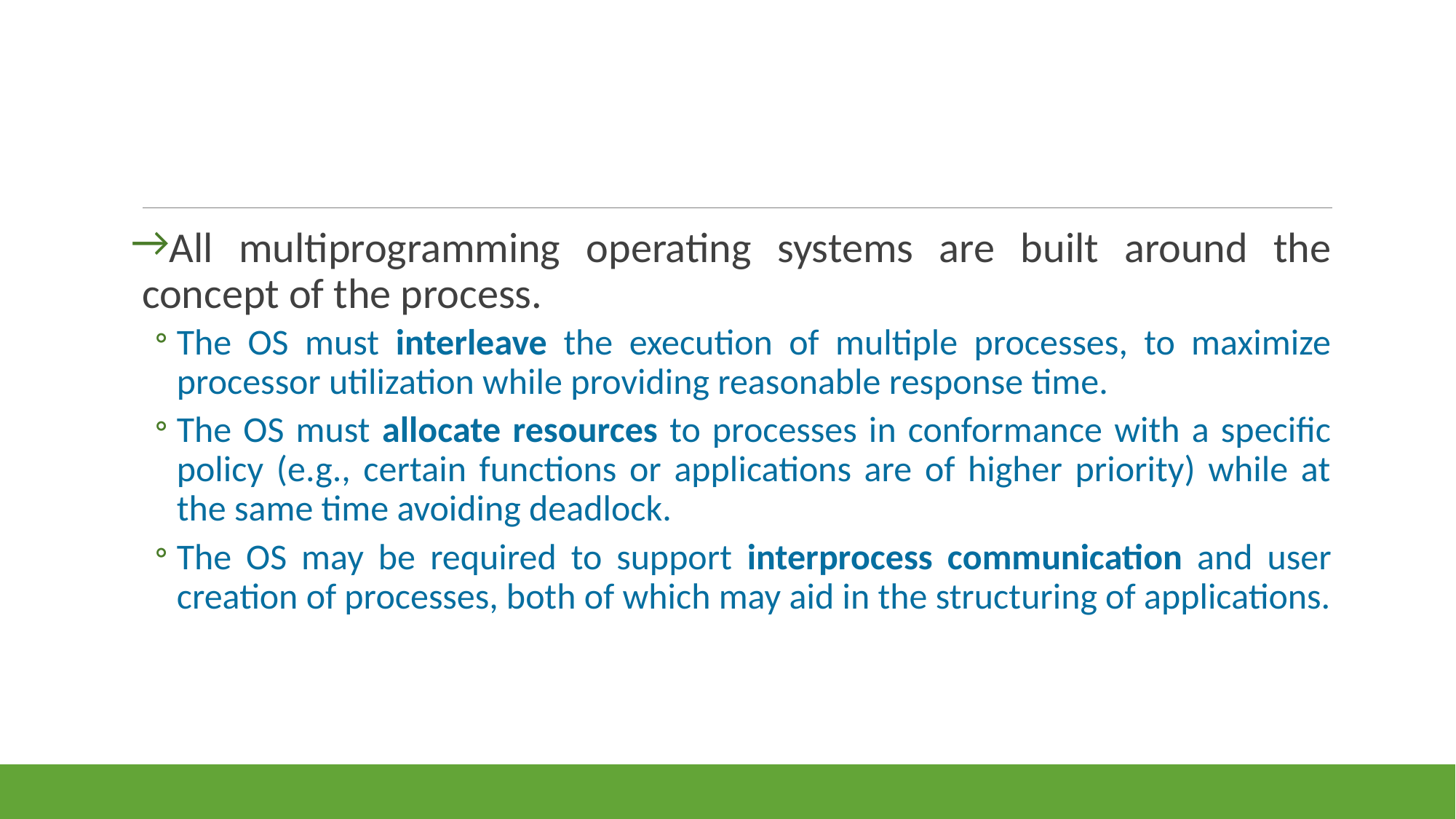

All multiprogramming operating systems are built around the concept of the process.
The OS must interleave the execution of multiple processes, to maximize processor utilization while providing reasonable response time.
The OS must allocate resources to processes in conformance with a specific
policy (e.g., certain functions or applications are of higher priority) while at
the same time avoiding deadlock.
The OS may be required to support interprocess communication and user creation of processes, both of which may aid in the structuring of applications.